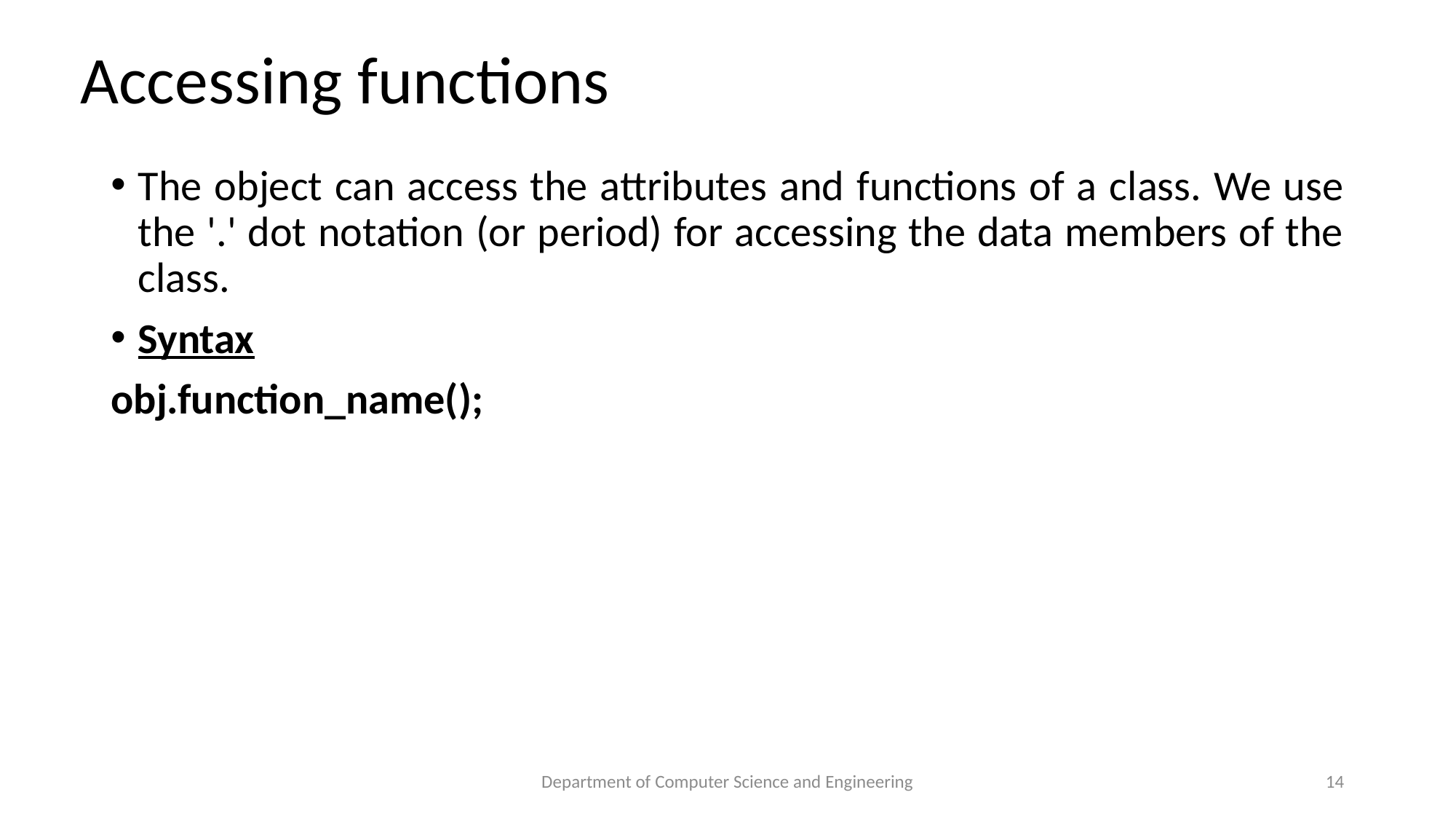

# Accessing functions
The object can access the attributes and functions of a class. We use the '.' dot notation (or period) for accessing the data members of the class.
Syntax
obj.function_name();
Department of Computer Science and Engineering
14